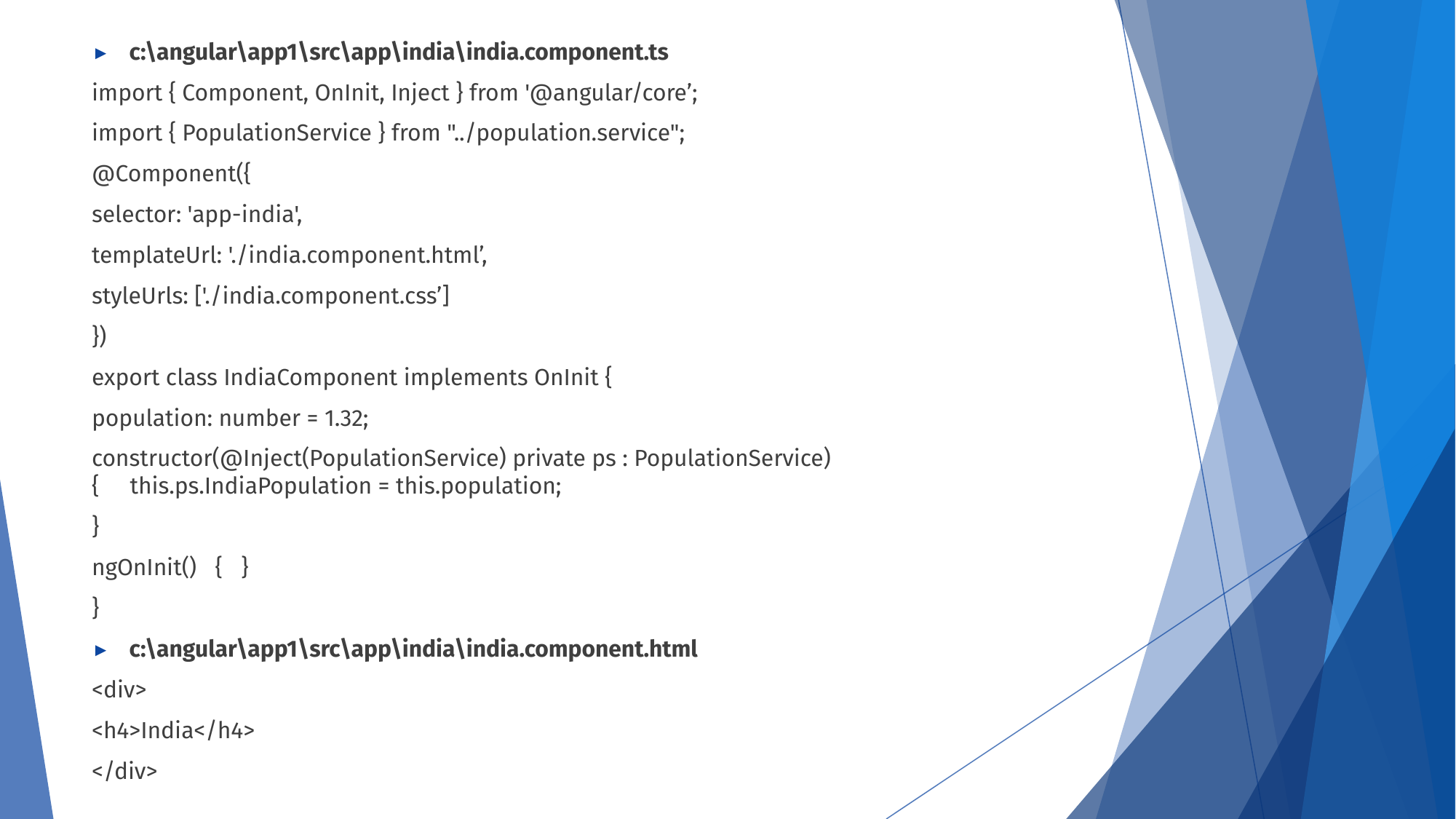

c:\angular\app1\src\app\india\india.component.ts
import { Component, OnInit, Inject } from '@angular/core’;
import { PopulationService } from "../population.service";
@Component({
selector: 'app-india',
templateUrl: './india.component.html’,
styleUrls: ['./india.component.css’]
})
export class IndiaComponent implements OnInit {
population: number = 1.32;
constructor(@Inject(PopulationService) private ps : PopulationService)   {     this.ps.IndiaPopulation = this.population;
}
ngOnInit()   {   }
}
c:\angular\app1\src\app\india\india.component.html
<div>
<h4>India</h4>
</div>